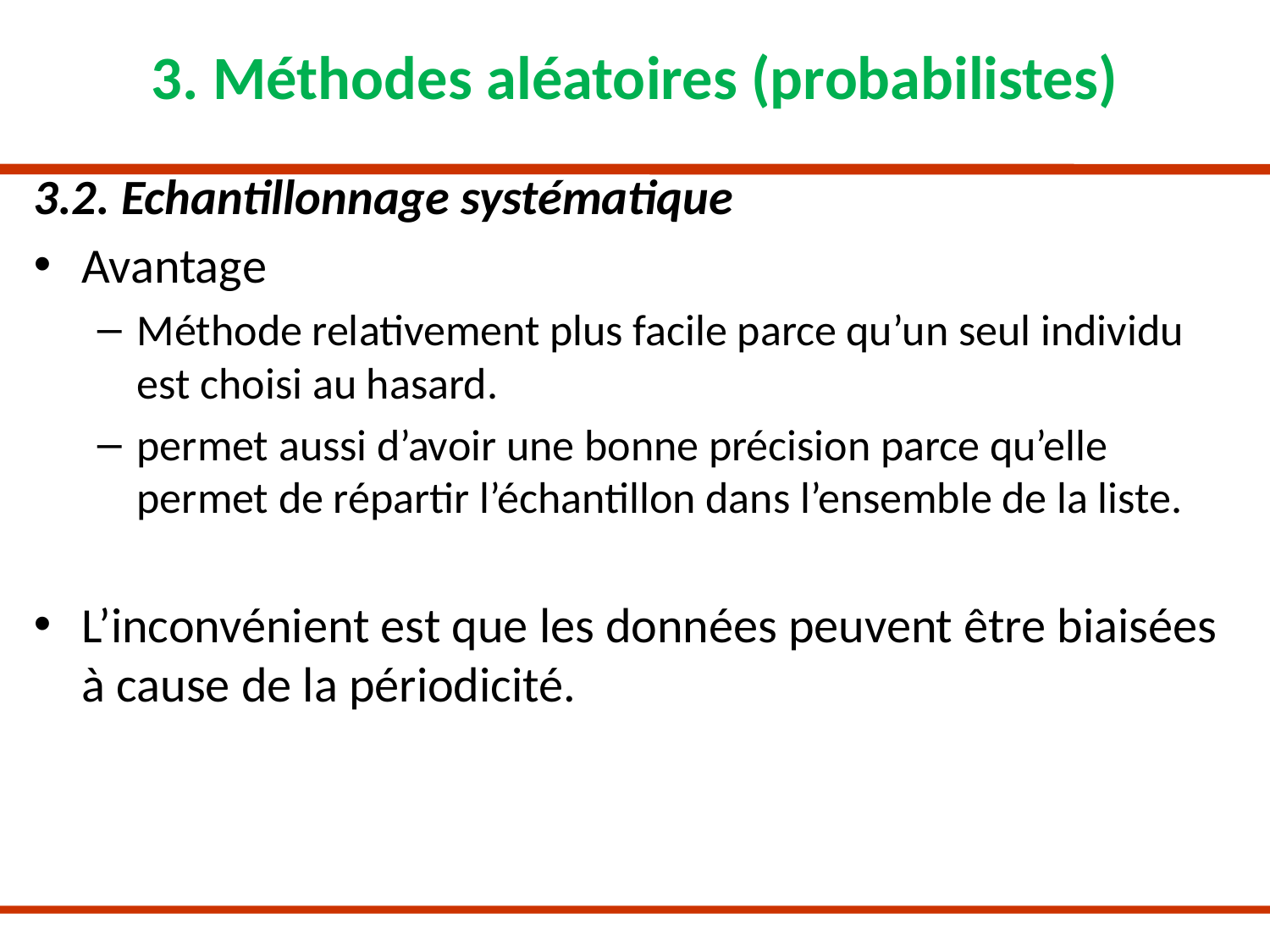

# 3. Méthodes aléatoires (probabilistes)
3.2. Echantillonnage systématique
Avantage
Méthode relativement plus facile parce qu’un seul individu est choisi au hasard.
permet aussi d’avoir une bonne précision parce qu’elle permet de répartir l’échantillon dans l’ensemble de la liste.

L’inconvénient est que les données peuvent être biaisées à cause de la périodicité.